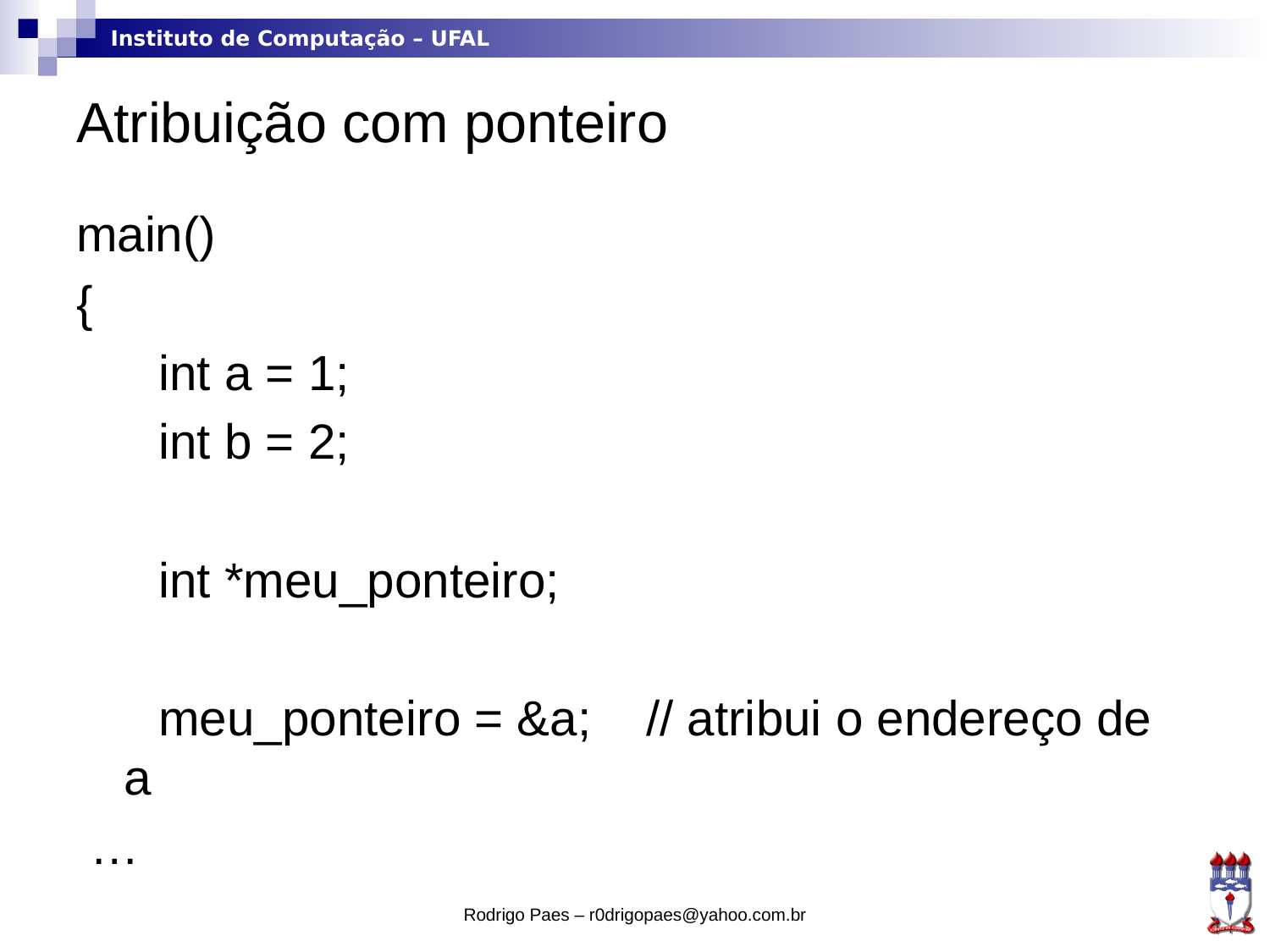

# Atribuição com ponteiro
main()
{
      int a = 1;
      int b = 2;

      int *meu_ponteiro;

      meu_ponteiro = &a;    // atribui o endereço de a
 …

Rodrigo Paes – r0drigopaes@yahoo.com.br